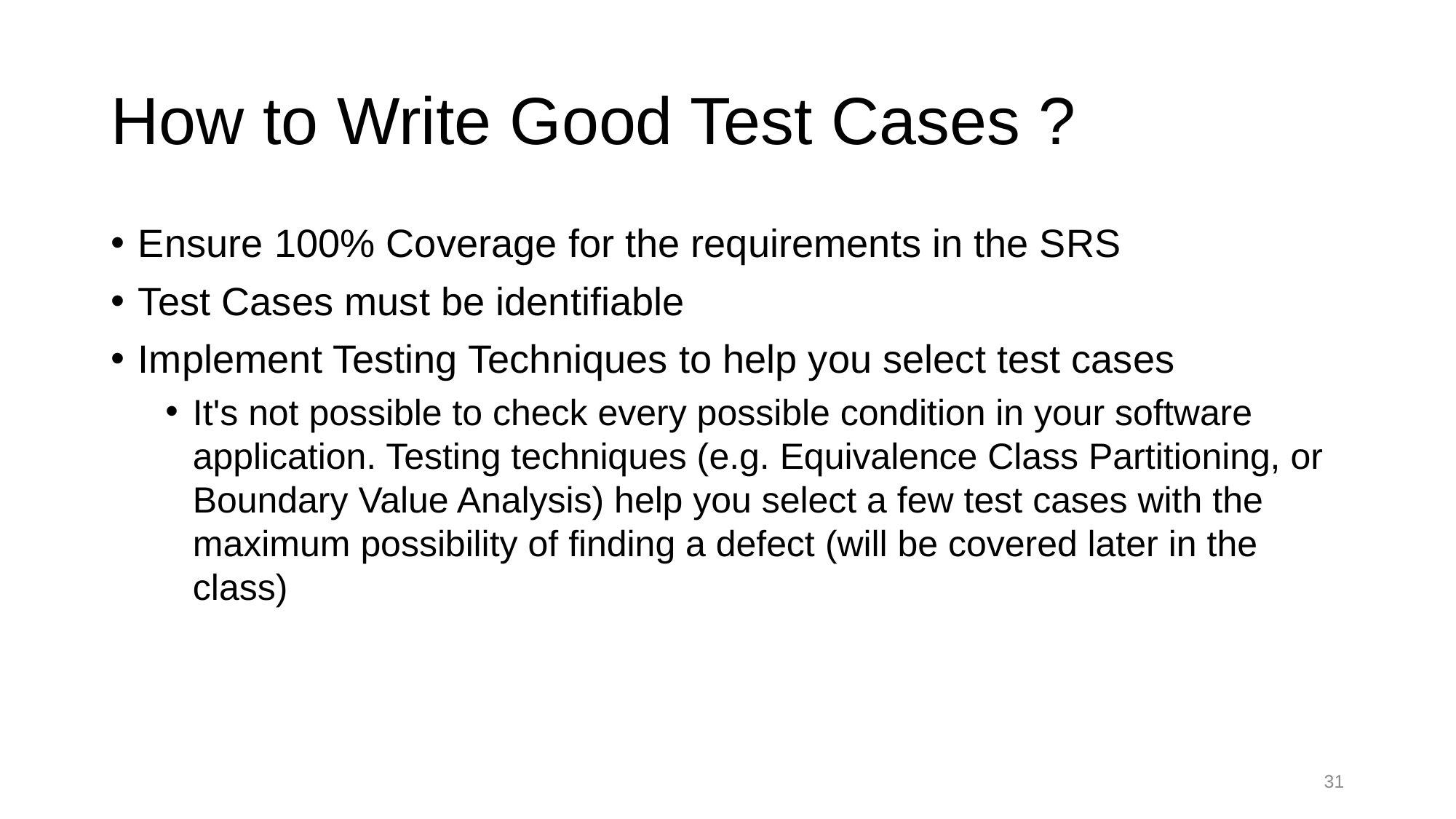

# How to Write Good Test Cases ?
Ensure 100% Coverage for the requirements in the SRS
Test Cases must be identifiable
Implement Testing Techniques to help you select test cases
It's not possible to check every possible condition in your software application. Testing techniques (e.g. Equivalence Class Partitioning, or Boundary Value Analysis) help you select a few test cases with the maximum possibility of finding a defect (will be covered later in the class)

31